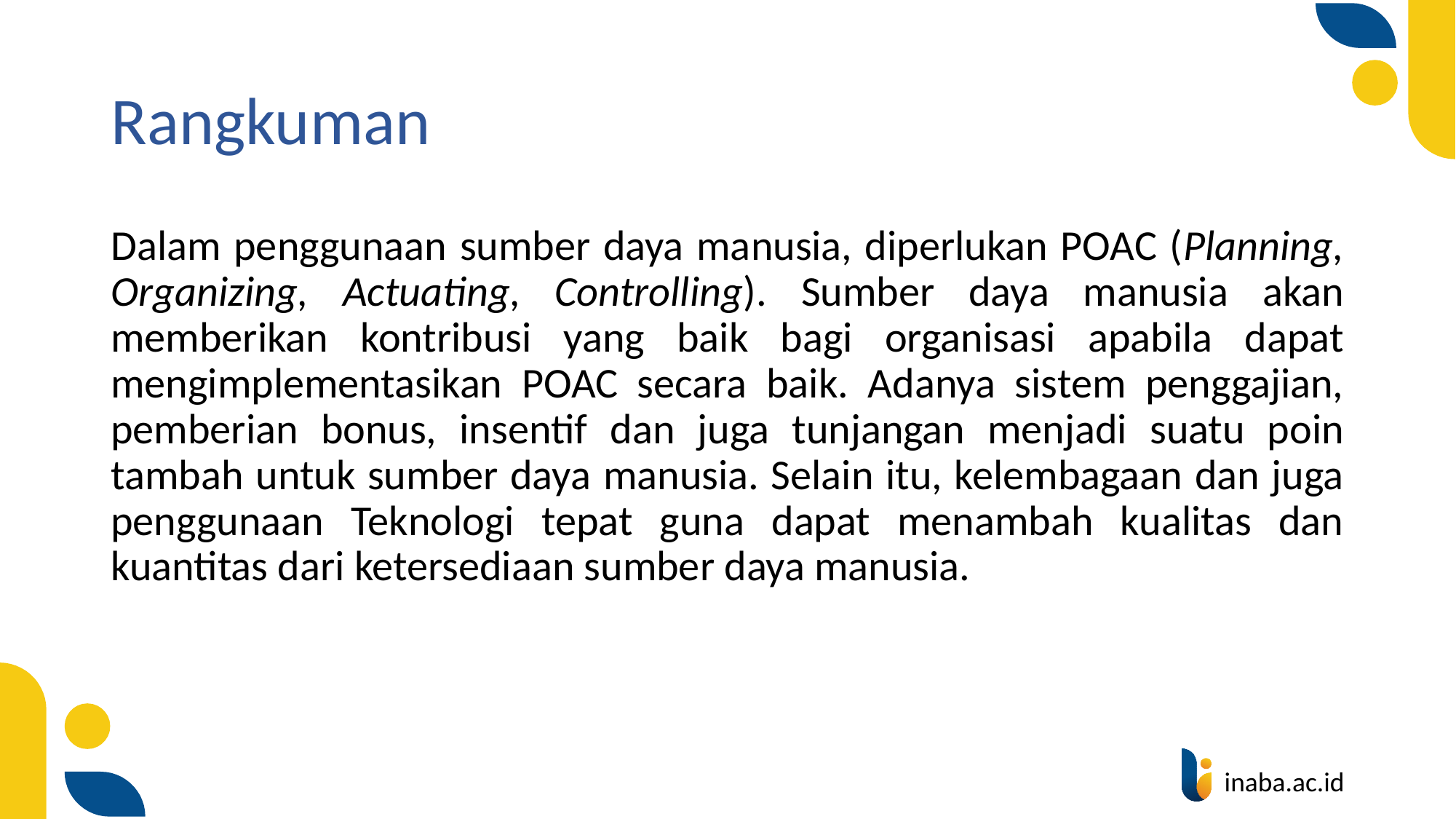

# Rangkuman
Dalam penggunaan sumber daya manusia, diperlukan POAC (Planning, Organizing, Actuating, Controlling). Sumber daya manusia akan memberikan kontribusi yang baik bagi organisasi apabila dapat mengimplementasikan POAC secara baik. Adanya sistem penggajian, pemberian bonus, insentif dan juga tunjangan menjadi suatu poin tambah untuk sumber daya manusia. Selain itu, kelembagaan dan juga penggunaan Teknologi tepat guna dapat menambah kualitas dan kuantitas dari ketersediaan sumber daya manusia.